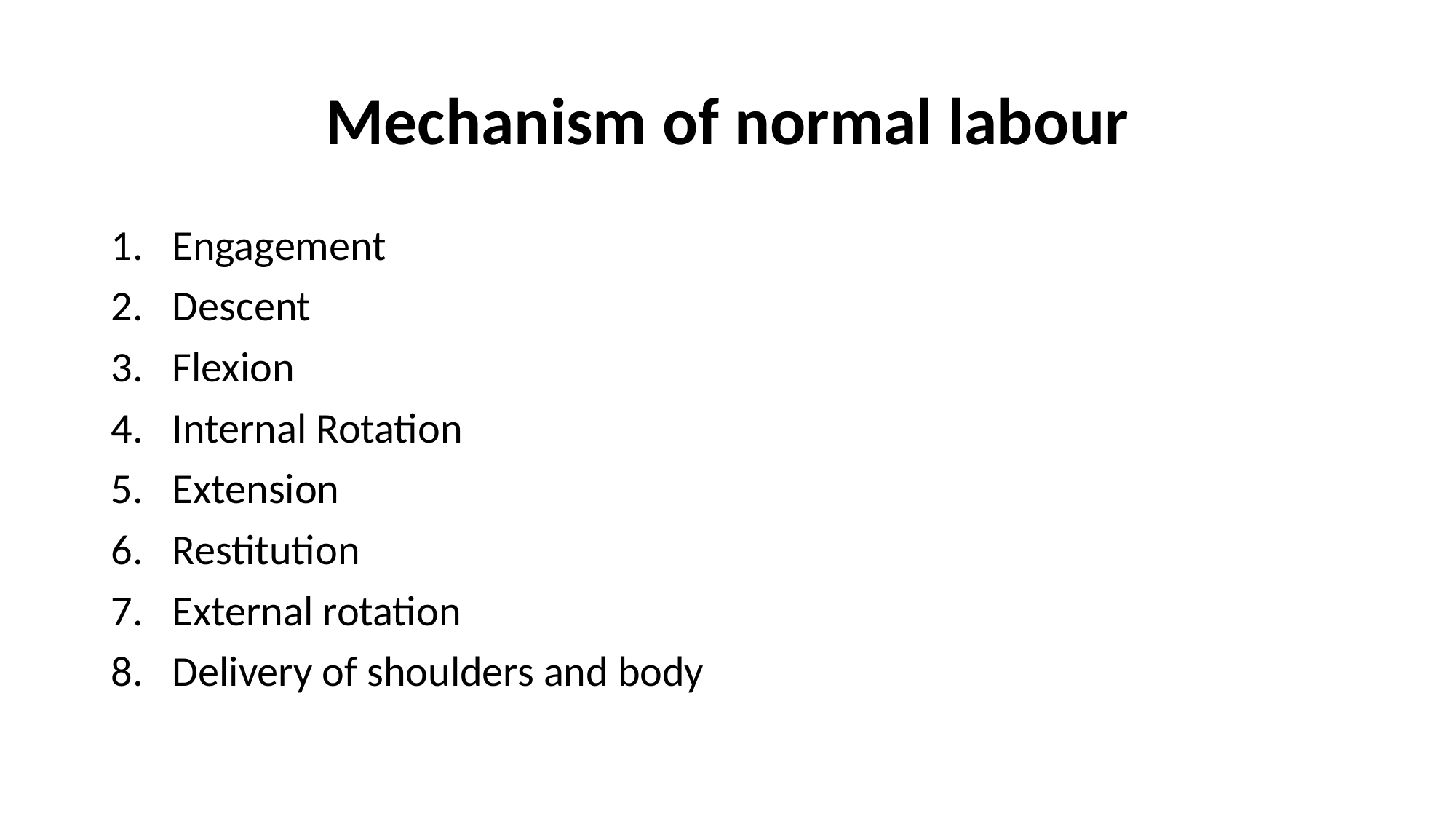

# Mechanism of normal labour
Engagement
Descent
Flexion
Internal Rotation
Extension
Restitution
External rotation
Delivery of shoulders and body